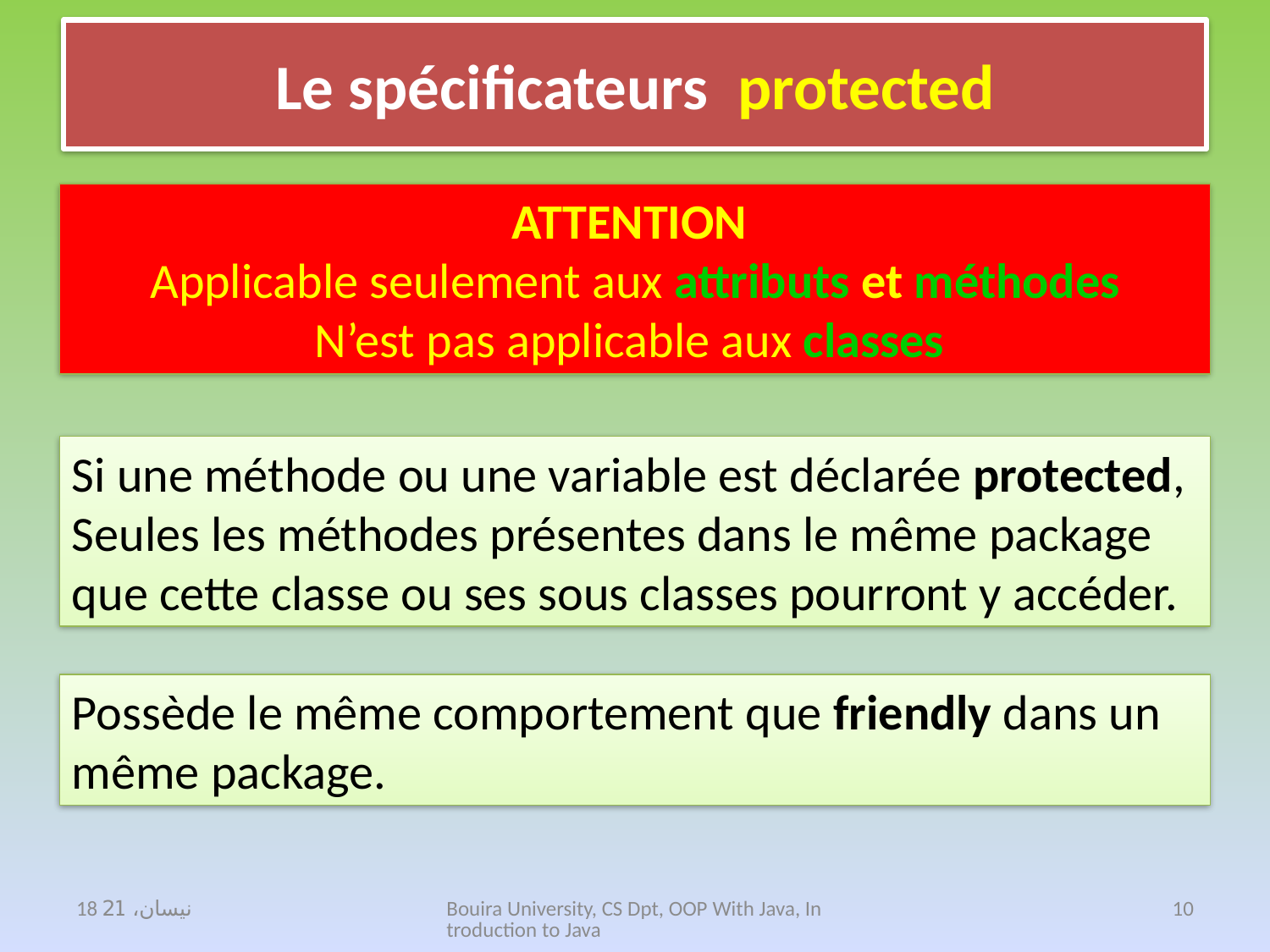

# Le spécificateurs  protected
ATTENTION
Applicable seulement aux attributs et méthodes
N’est pas applicable aux classes
Si une méthode ou une variable est déclarée protected, Seules les méthodes présentes dans le même package que cette classe ou ses sous classes pourront y accéder.
Possède le même comportement que friendly dans un même package.
18 نيسان، 21
Bouira University, CS Dpt, OOP With Java, Introduction to Java
10